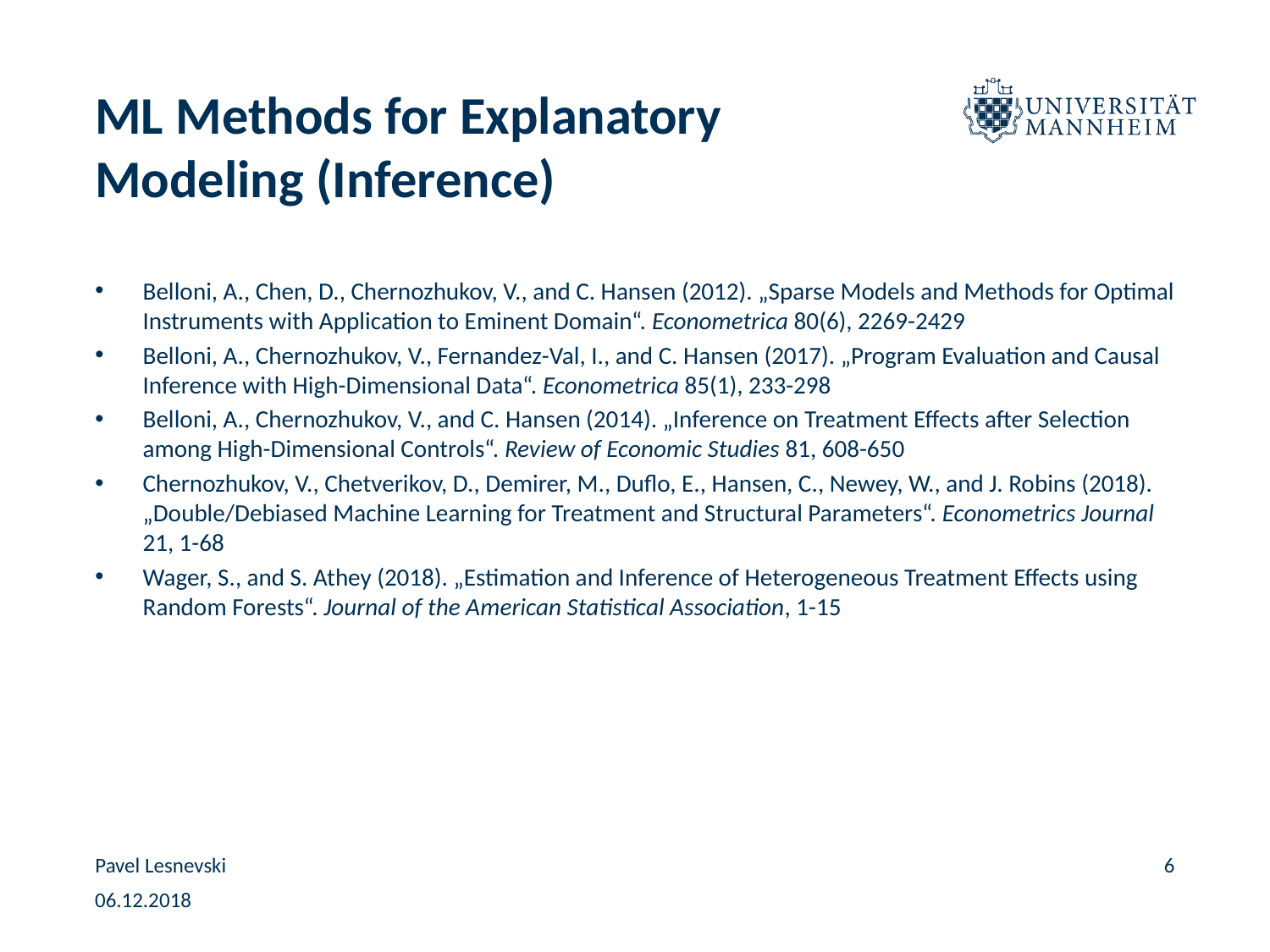

# ML Methods for Explanatory Modeling (Inference)
Belloni, A., Chen, D., Chernozhukov, V., and C. Hansen (2012). „Sparse Models and Methods for Optimal Instruments with Application to Eminent Domain“. Econometrica 80(6), 2269-2429
Belloni, A., Chernozhukov, V., Fernandez-Val, I., and C. Hansen (2017). „Program Evaluation and Causal Inference with High-Dimensional Data“. Econometrica 85(1), 233-298
Belloni, A., Chernozhukov, V., and C. Hansen (2014). „Inference on Treatment Effects after Selection among High-Dimensional Controls“. Review of Economic Studies 81, 608-650
Chernozhukov, V., Chetverikov, D., Demirer, M., Duflo, E., Hansen, C., Newey, W., and J. Robins (2018). „Double/Debiased Machine Learning for Treatment and Structural Parameters“. Econometrics Journal 21, 1-68
Wager, S., and S. Athey (2018). „Estimation and Inference of Heterogeneous Treatment Effects using Random Forests“. Journal of the American Statistical Association, 1-15

Pavel Lesnevski
6
06.12.2018